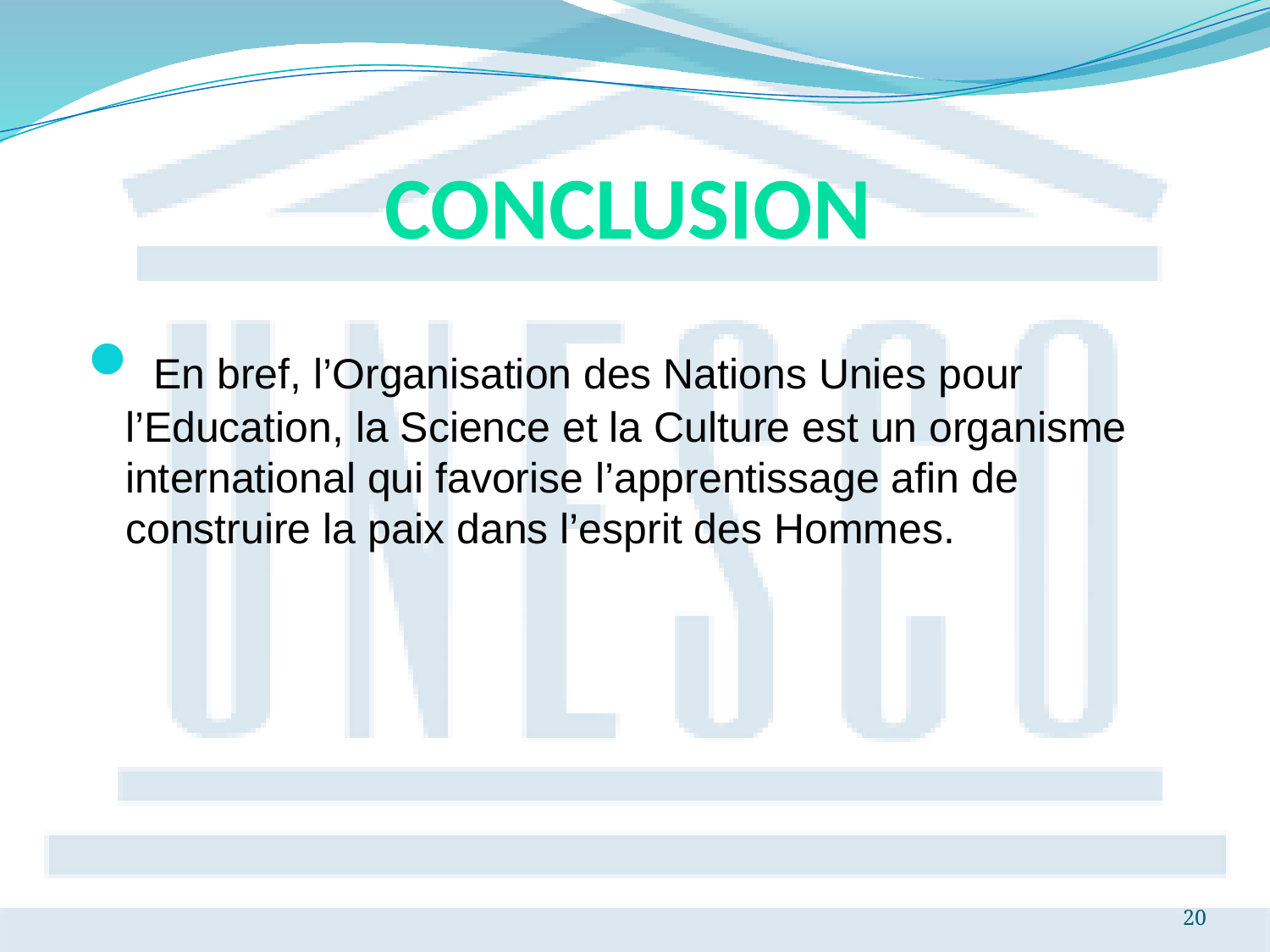

# Conclusion
 En bref, l’Organisation des Nations Unies pour l’Education, la Science et la Culture est un organisme international qui favorise l’apprentissage afin de construire la paix dans l’esprit des Hommes.
20